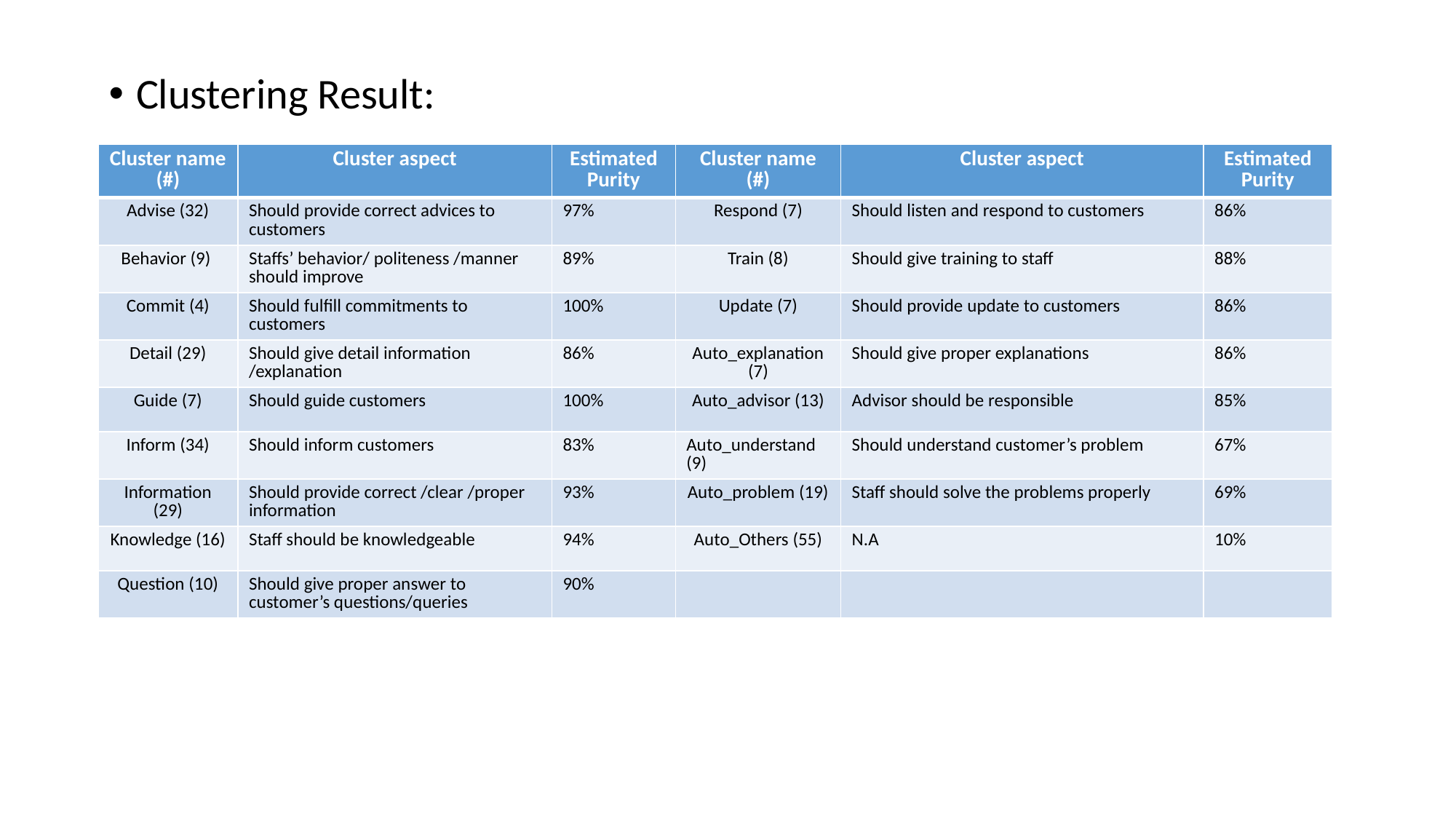

Clustering Result:

| Cluster name (#) | Cluster aspect | Estimated Purity | Cluster name (#) | Cluster aspect | Estimated Purity |
| --- | --- | --- | --- | --- | --- |
| Advise (32) | Should provide correct advices to customers | 97% | Respond (7) | Should listen and respond to customers | 86% |
| Behavior (9) | Staffs’ behavior/ politeness /manner should improve | 89% | Train (8) | Should give training to staff | 88% |
| Commit (4) | Should fulfill commitments to customers | 100% | Update (7) | Should provide update to customers | 86% |
| Detail (29) | Should give detail information /explanation | 86% | Auto\_explanation (7) | Should give proper explanations | 86% |
| Guide (7) | Should guide customers | 100% | Auto\_advisor (13) | Advisor should be responsible | 85% |
| Inform (34) | Should inform customers | 83% | Auto\_understand (9) | Should understand customer’s problem | 67% |
| Information (29) | Should provide correct /clear /proper information | 93% | Auto\_problem (19) | Staff should solve the problems properly | 69% |
| Knowledge (16) | Staff should be knowledgeable | 94% | Auto\_Others (55) | N.A | 10% |
| Question (10) | Should give proper answer to customer’s questions/queries | 90% |  |  |  |